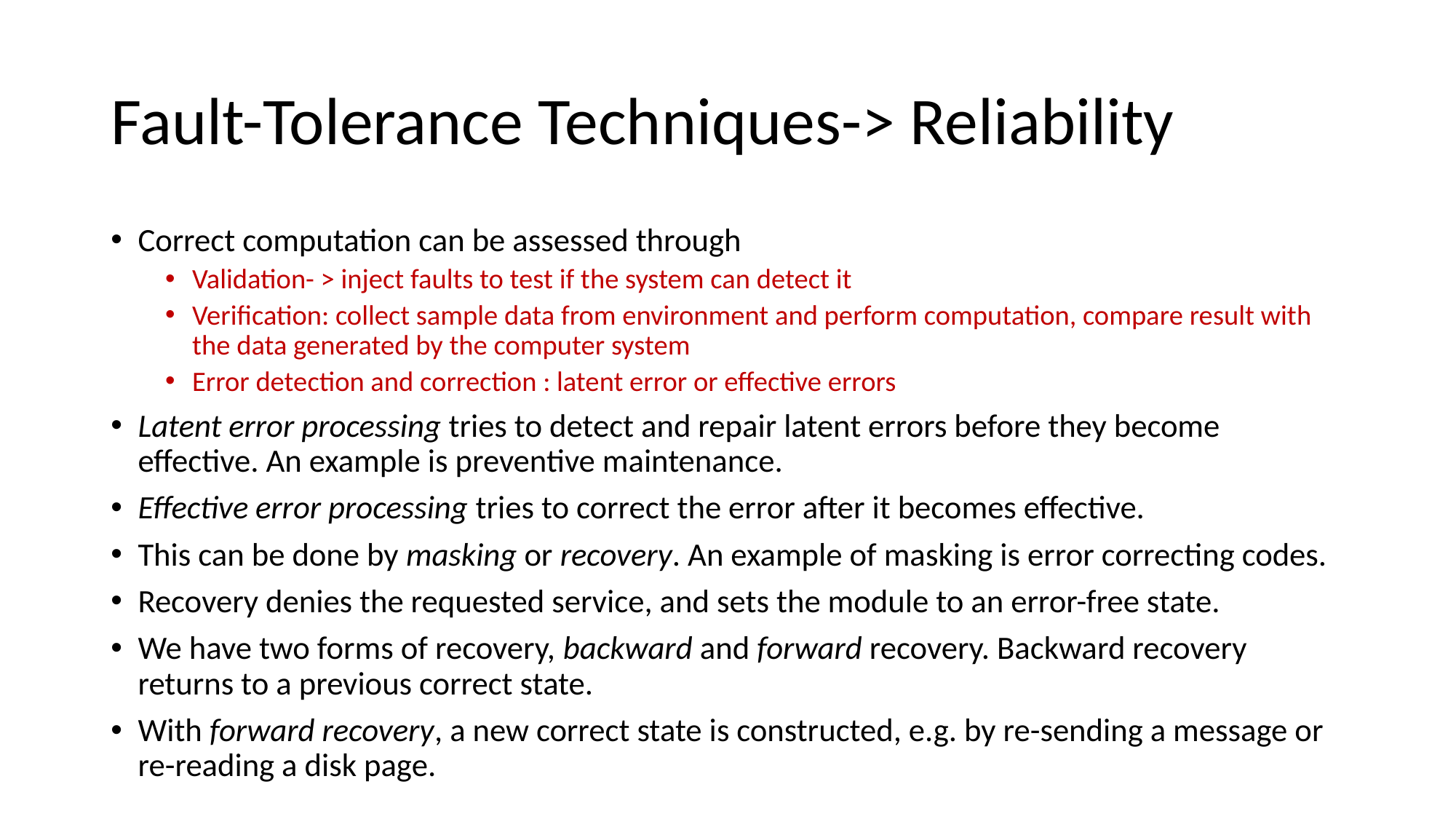

# Fault-Tolerance Techniques-> Reliability
Correct computation can be assessed through
Validation- > inject faults to test if the system can detect it
Verification: collect sample data from environment and perform computation, compare result with the data generated by the computer system
Error detection and correction : latent error or effective errors
Latent error processing tries to detect and repair latent errors before they become effective. An example is preventive maintenance.
Effective error processing tries to correct the error after it becomes effective.
This can be done by masking or recovery. An example of masking is error correcting codes.
Recovery denies the requested service, and sets the module to an error-free state.
We have two forms of recovery, backward and forward recovery. Backward recovery returns to a previous correct state.
With forward recovery, a new correct state is constructed, e.g. by re-sending a message or re-reading a disk page.